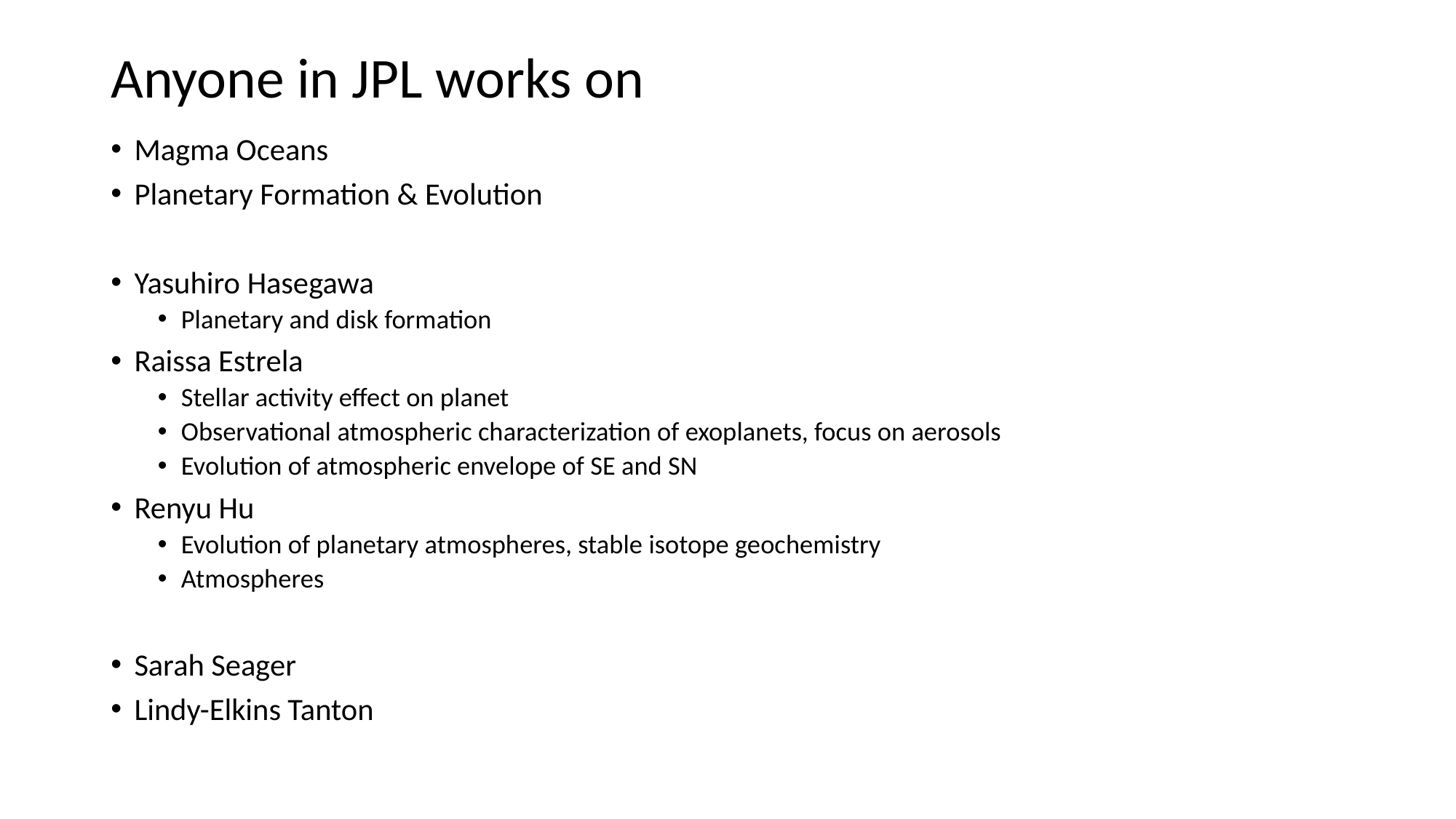

Anyone in JPL works on
Magma Oceans
Planetary Formation & Evolution

Yasuhiro Hasegawa
Planetary and disk formation
Raissa Estrela
Stellar activity effect on planet
Observational atmospheric characterization of exoplanets, focus on aerosols
Evolution of atmospheric envelope of SE and SN
Renyu Hu
Evolution of planetary atmospheres, stable isotope geochemistry
Atmospheres

Sarah Seager
Lindy-Elkins Tanton